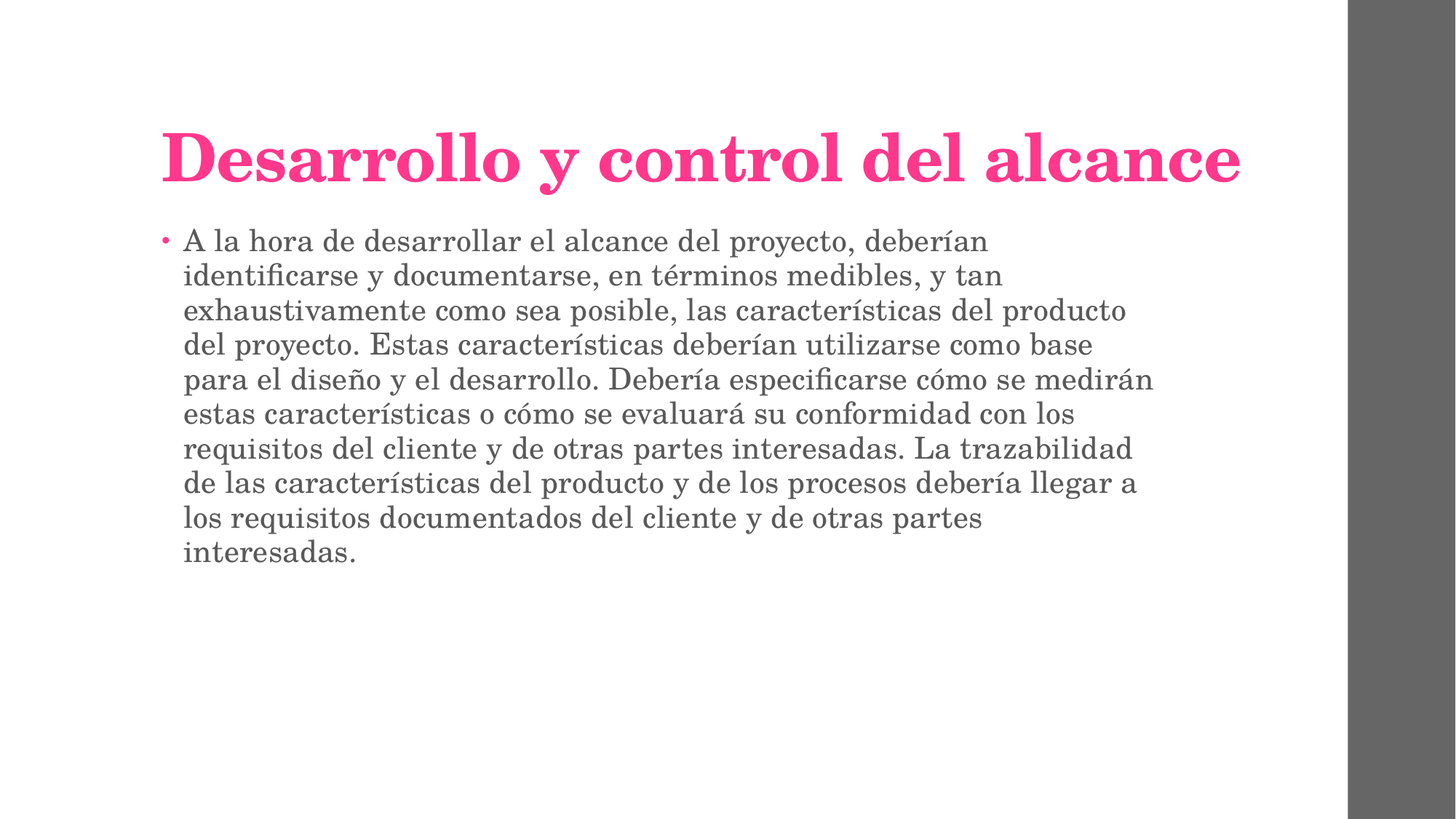

# Desarrollo y control del alcance
A la hora de desarrollar el alcance del proyecto, deberían identificarse y documentarse, en términos medibles, y tan exhaustivamente como sea posible, las características del producto del proyecto. Estas características deberían utilizarse como base para el diseño y el desarrollo. Debería especificarse cómo se medirán estas características o cómo se evaluará su conformidad con los requisitos del cliente y de otras partes interesadas. La trazabilidad de las características del producto y de los procesos debería llegar a los requisitos documentados del cliente y de otras partes interesadas.